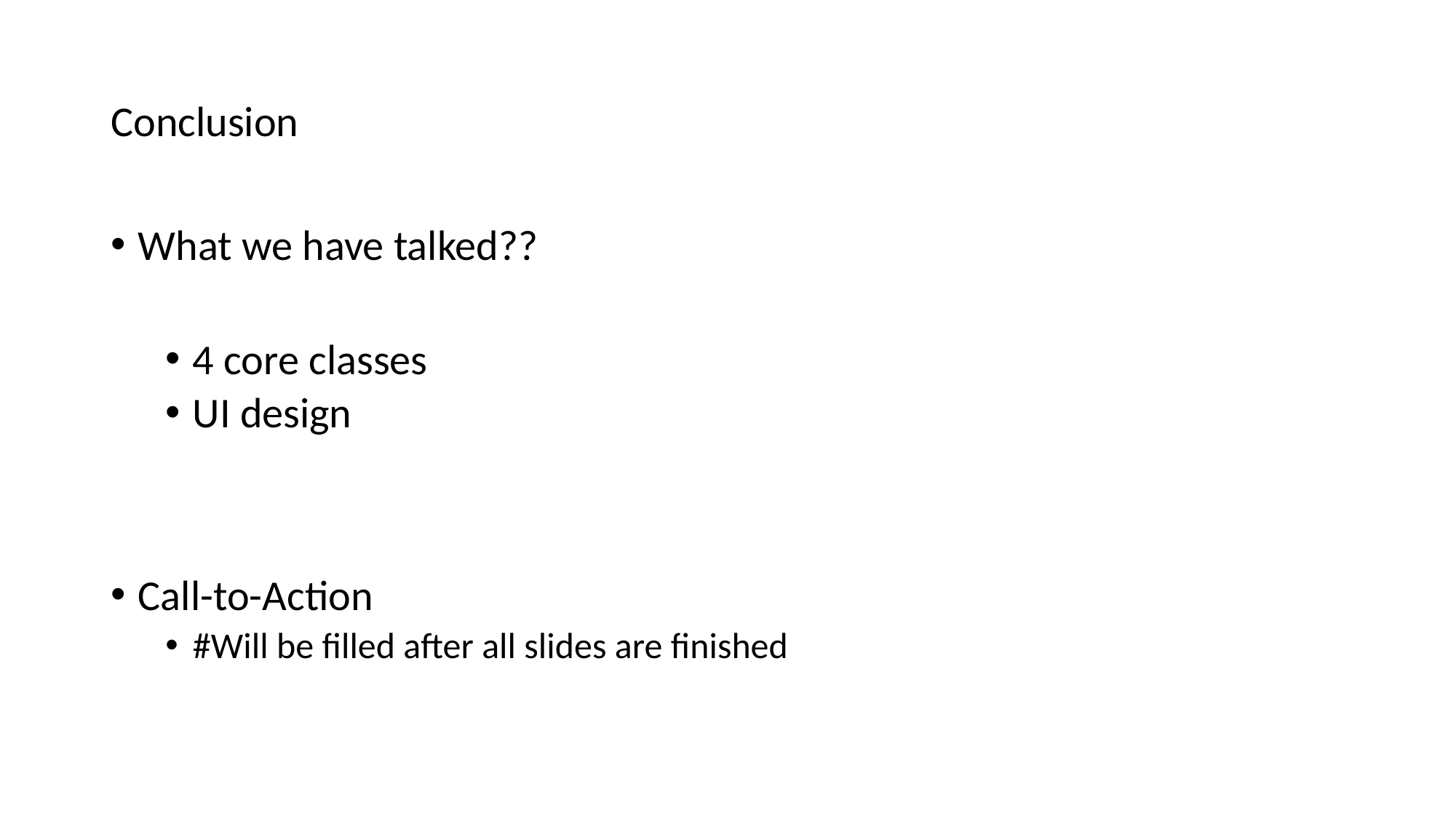

# Conclusion
What we have talked??

4 core classes
UI design

Call-to-Action
#Will be filled after all slides are finished